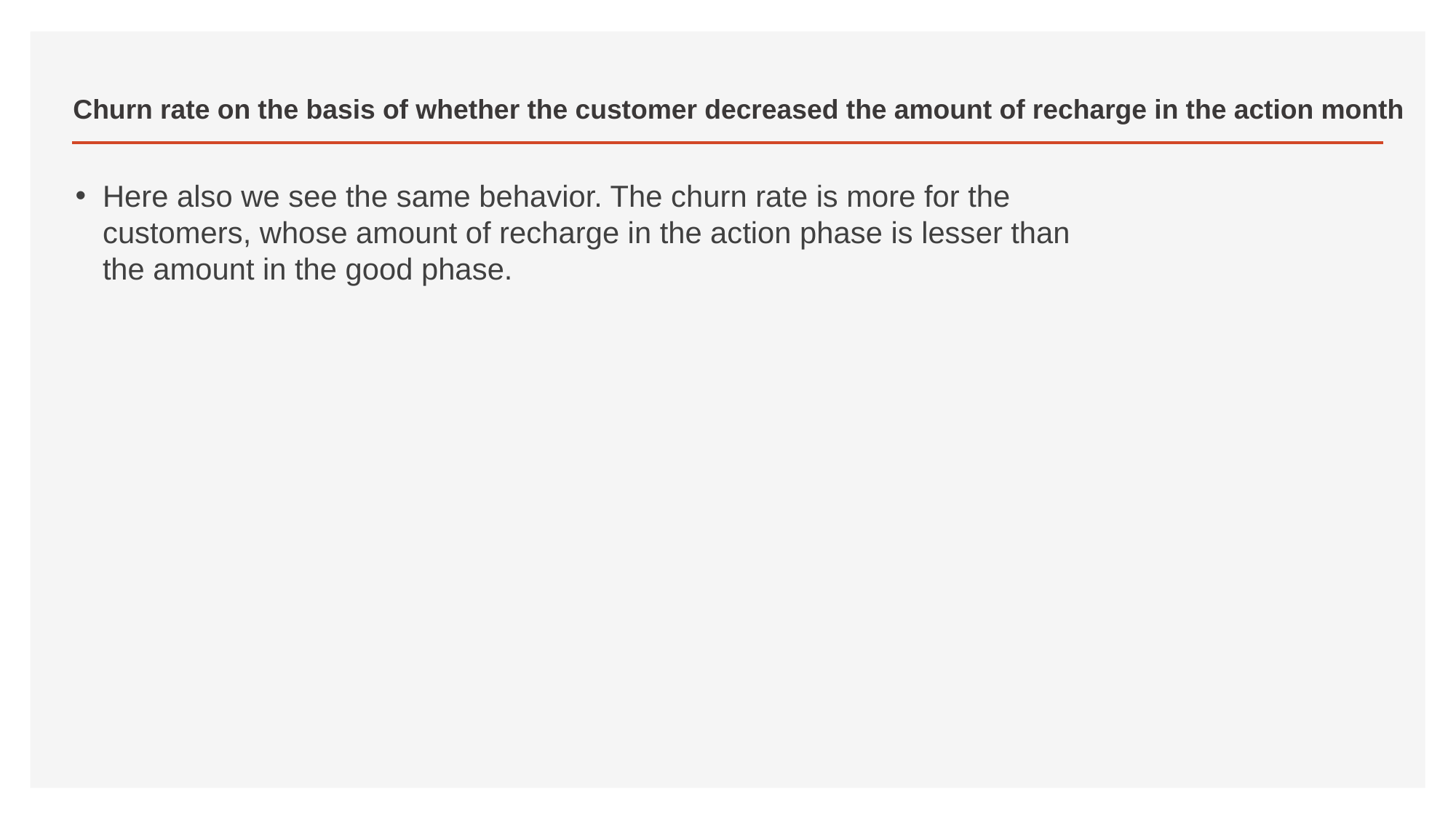

# Churn rate on the basis of whether the customer decreased the amount of recharge in the action month
Here also we see the same behavior. The churn rate is more for the customers, whose amount of recharge in the action phase is lesser than the amount in the good phase.